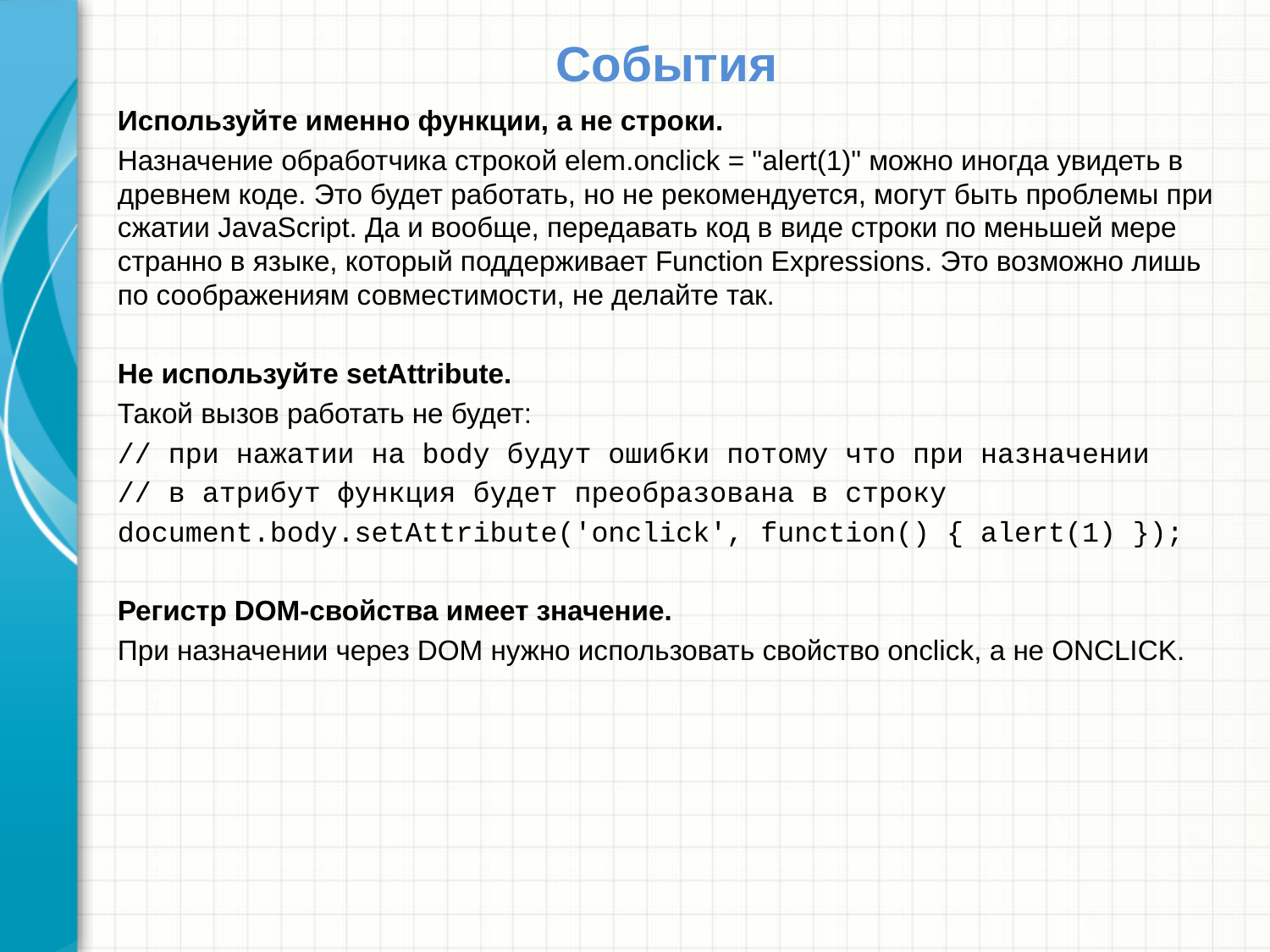

# События
Используйте именно функции, а не строки.
Назначение обработчика строкой elem.onclick = "alert(1)" можно иногда увидеть в древнем коде. Это будет работать, но не рекомендуется, могут быть проблемы при сжатии JavaScript. Да и вообще, передавать код в виде строки по меньшей мере странно в языке, который поддерживает Function Expressions. Это возможно лишь по соображениям совместимости, не делайте так.

Не используйте setAttribute.
Такой вызов работать не будет:
// при нажатии на body будут ошибки потому что при назначении
// в атрибут функция будет преобразована в строку
document.body.setAttribute('onclick', function() { alert(1) });

Регистр DOM-свойства имеет значение.
При назначении через DOM нужно использовать свойство onclick, а не ONCLICK.